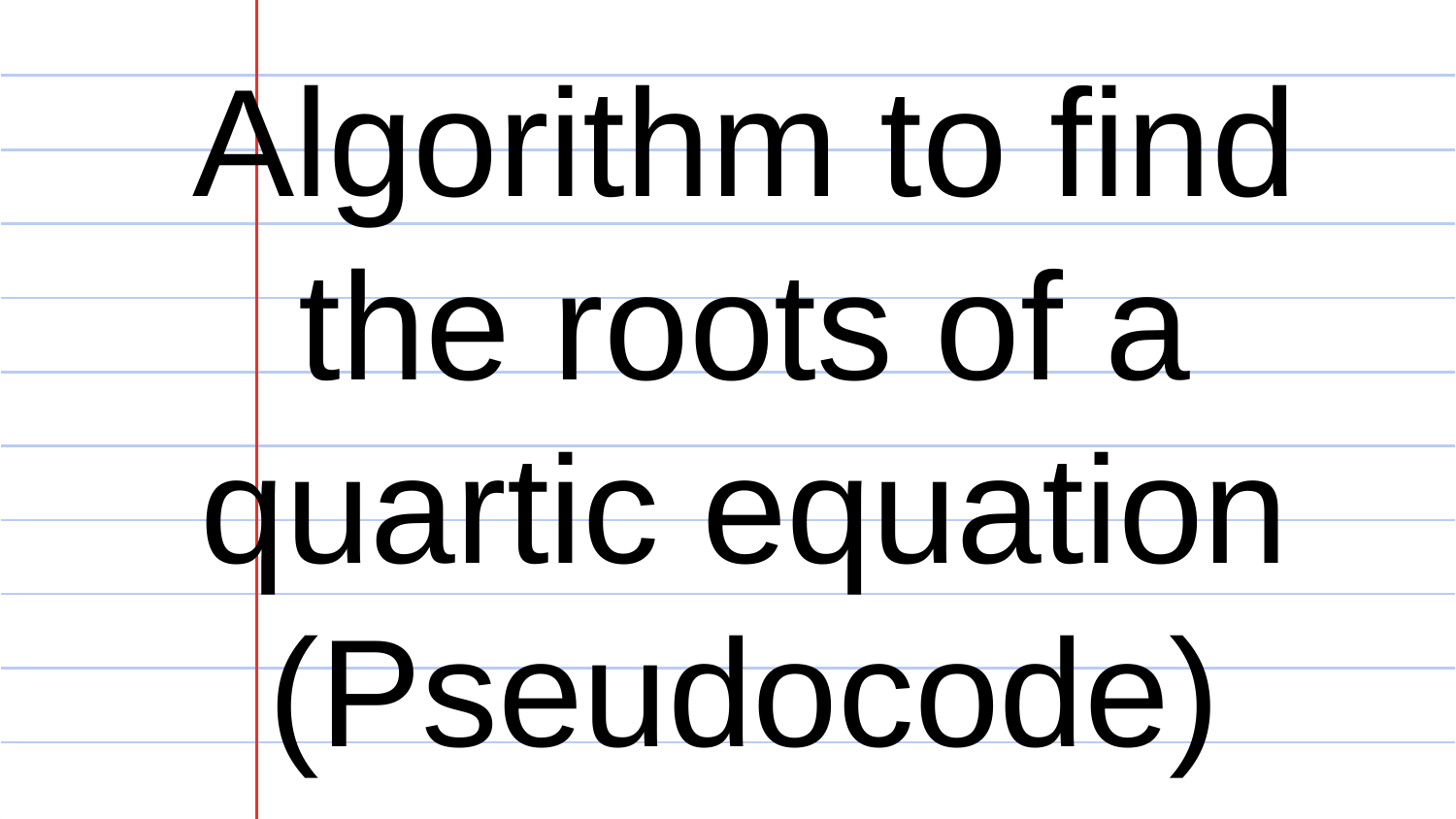

# Algorithm to find the roots of a quartic equation (Pseudocode)